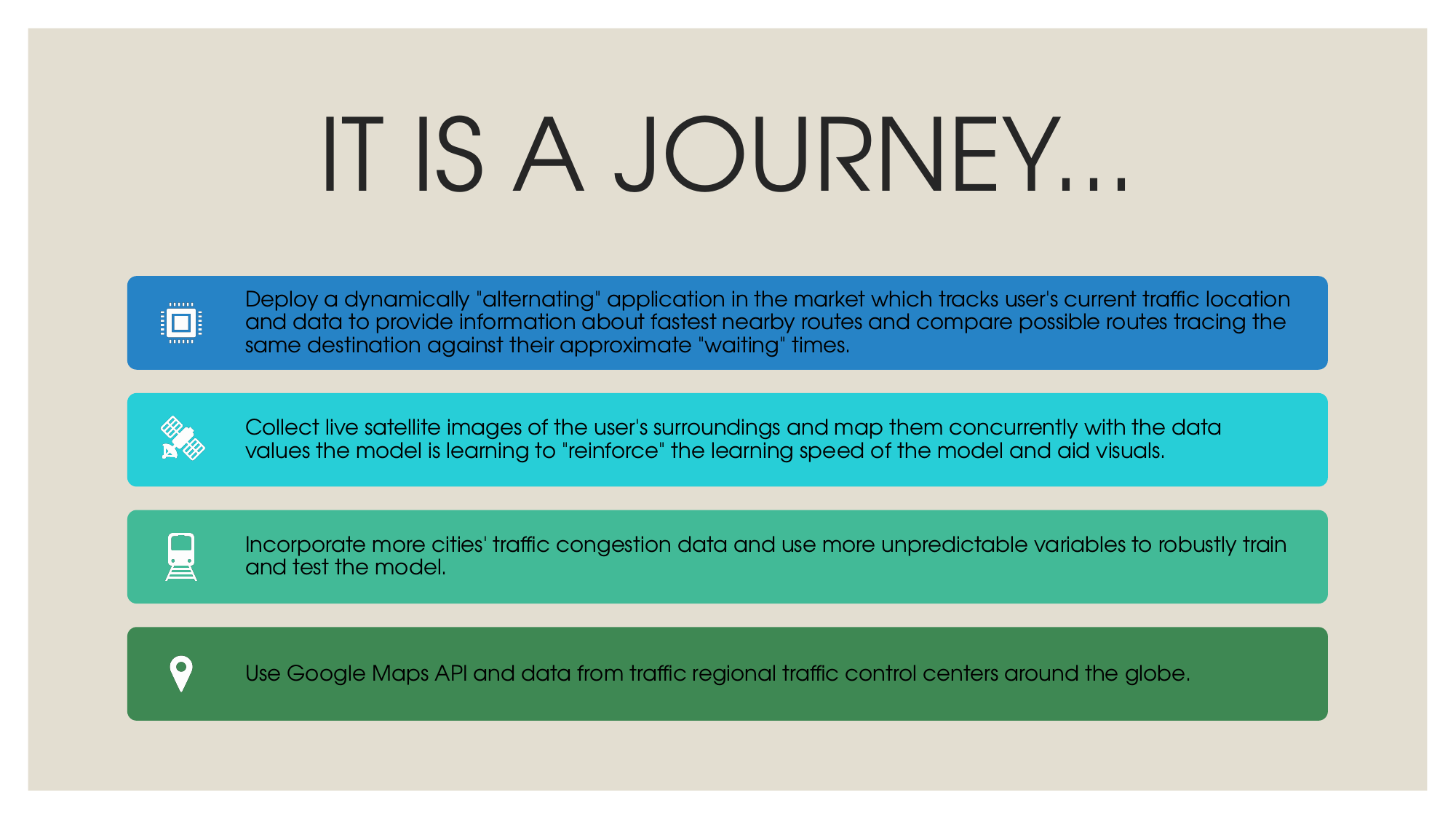

# IT IS A JOURNEY...
Deploy a dynamically "alternating" application in the market which tracks user's current traffic location and data to provide information about fastest nearby routes and compare possible routes tracing the same destination against their approximate "waiting" times.
Collect live satellite images of the user's surroundings and map them concurrently with the data values the model is learning to "reinforce" the learning speed of the model and aid visuals.
Incorporate more cities' traffic congestion data and use more unpredictable variables to robustly train and test the model.
Use Google Maps API and data from traffic regional traffic control centers around the globe.